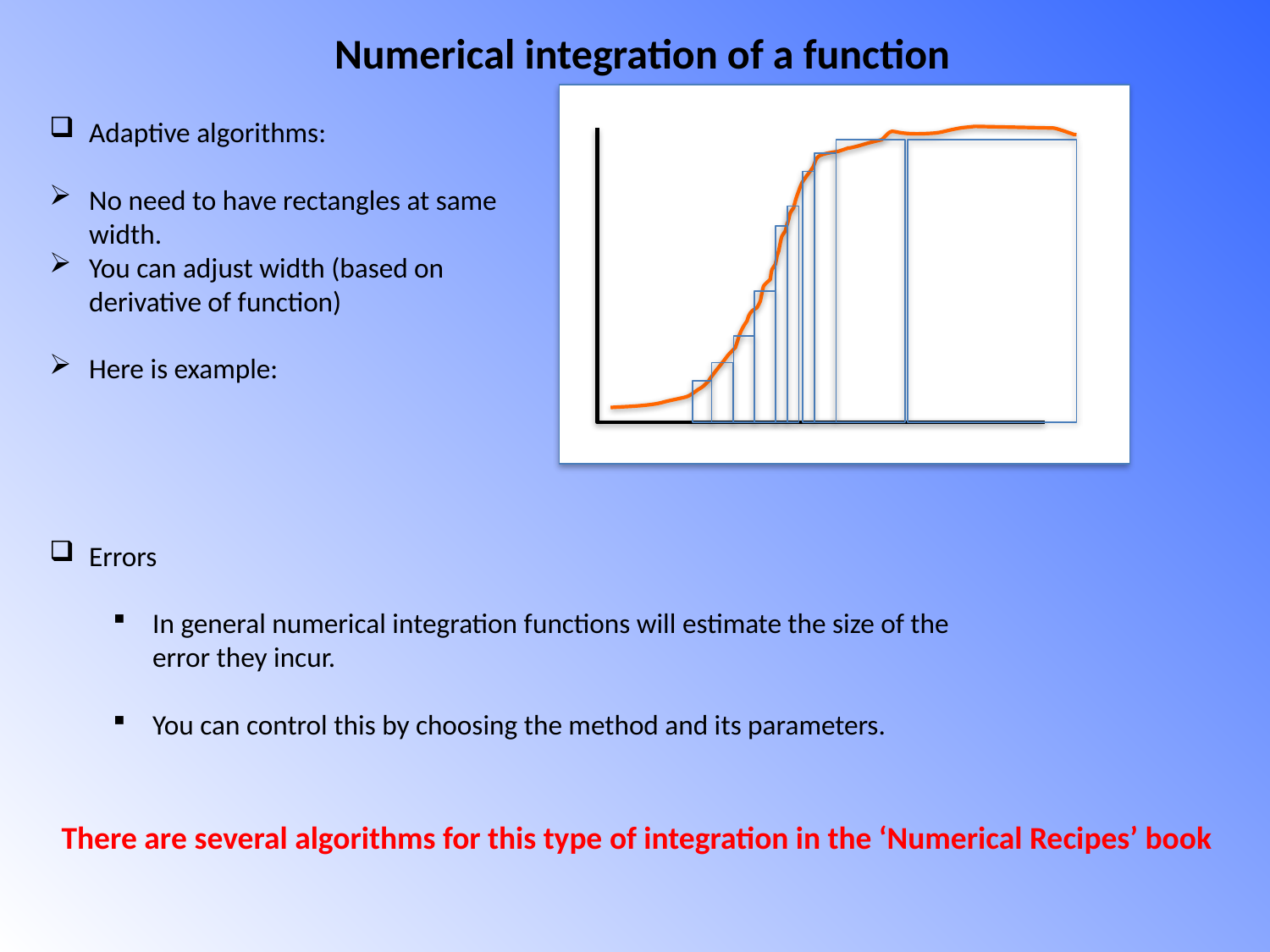

Numerical integration of a function

Adaptive algorithms:

No need to have rectangles at same width.
You can adjust width (based on derivative of function)

Here is example:

Errors

In general numerical integration functions will estimate the size of the error they incur.

You can control this by choosing the method and its parameters.
There are several algorithms for this type of integration in the ‘Numerical Recipes’ book